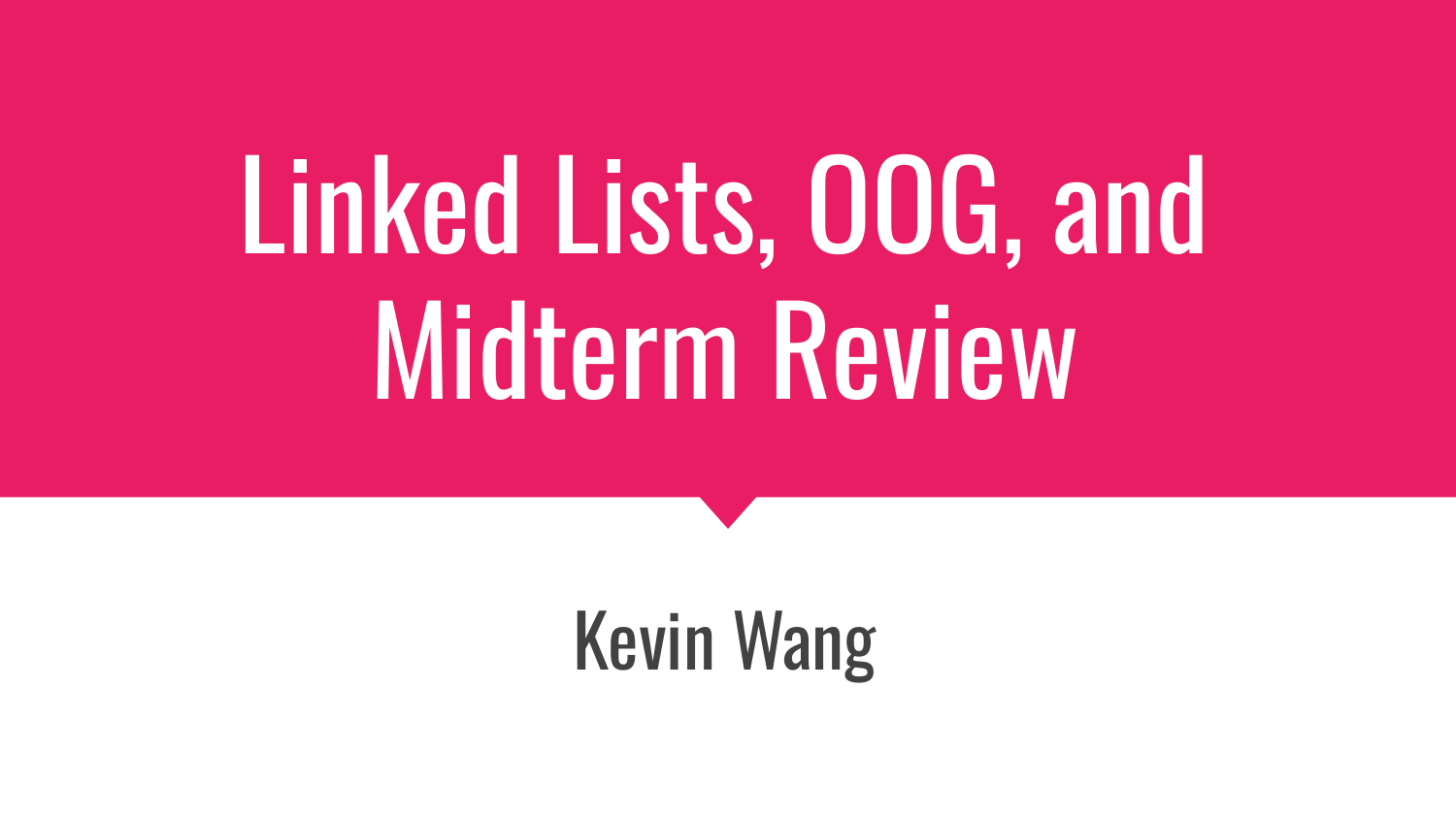

# Linked Lists, OOG, and Midterm Review
Kevin Wang